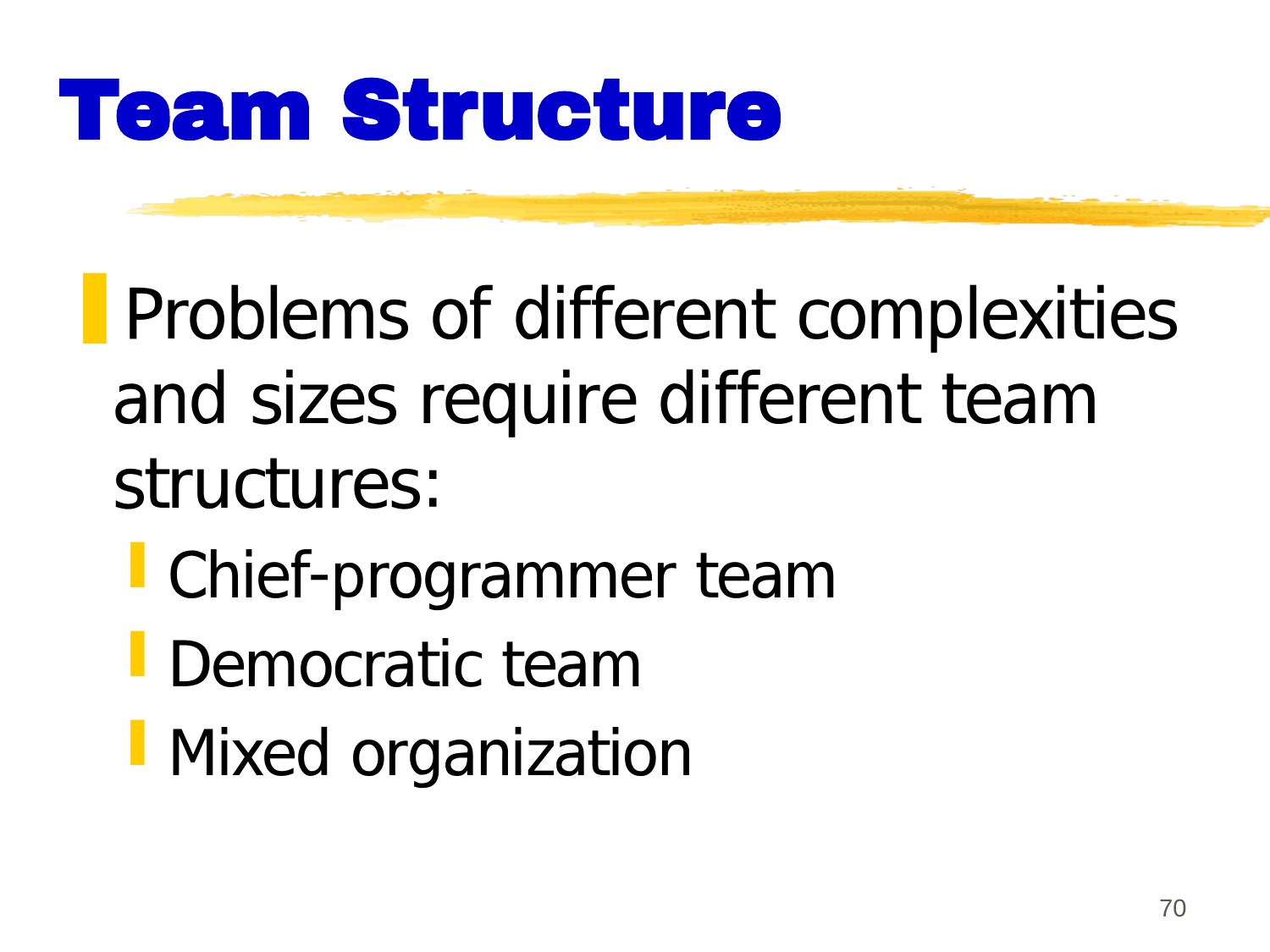

# Team Structure
Problems of different complexities and sizes require different team structures:
Chief-programmer team
Democratic team
Mixed organization
70